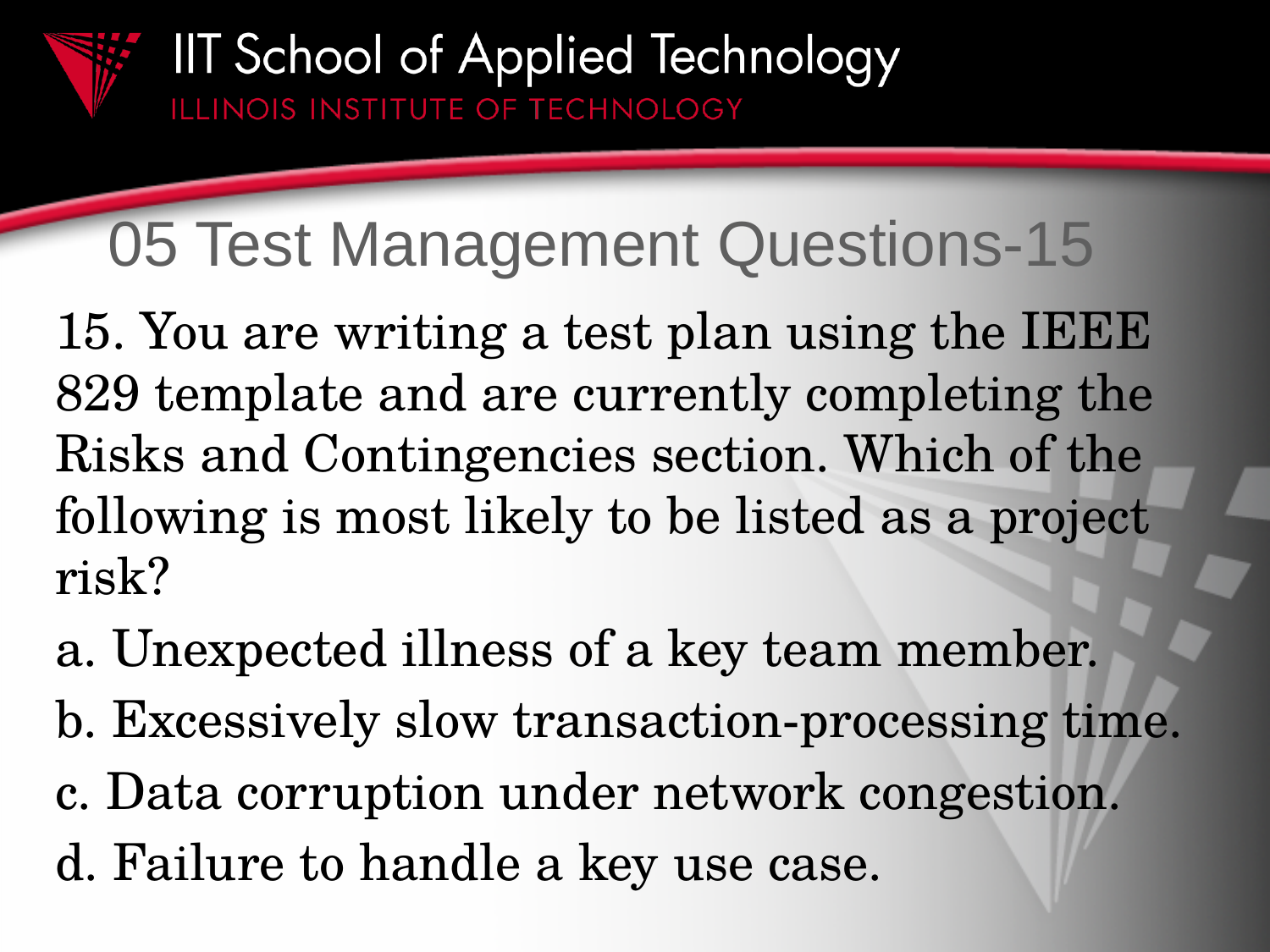

# 05 Test Management Questions-15
15. You are writing a test plan using the IEEE 829 template and are currently completing the Risks and Contingencies section. Which of the following is most likely to be listed as a project risk?
a. Unexpected illness of a key team member.
b. Excessively slow transaction-processing time.
c. Data corruption under network congestion.
d. Failure to handle a key use case.